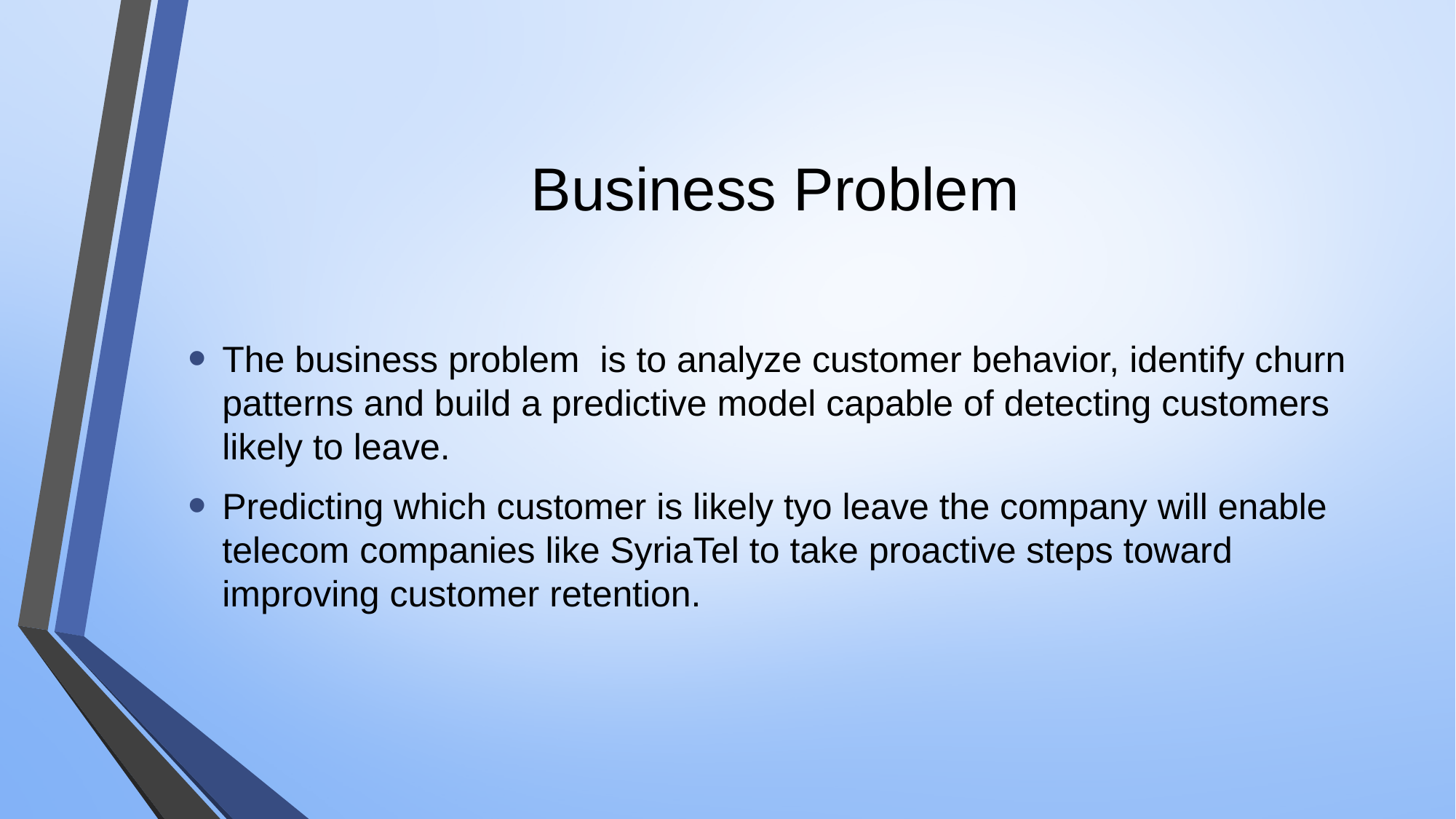

# Business Problem
The business problem  is to analyze customer behavior, identify churn patterns and build a predictive model capable of detecting customers likely to leave.
Predicting which customer is likely tyo leave the company will enable telecom companies like SyriaTel to take proactive steps toward improving customer retention.